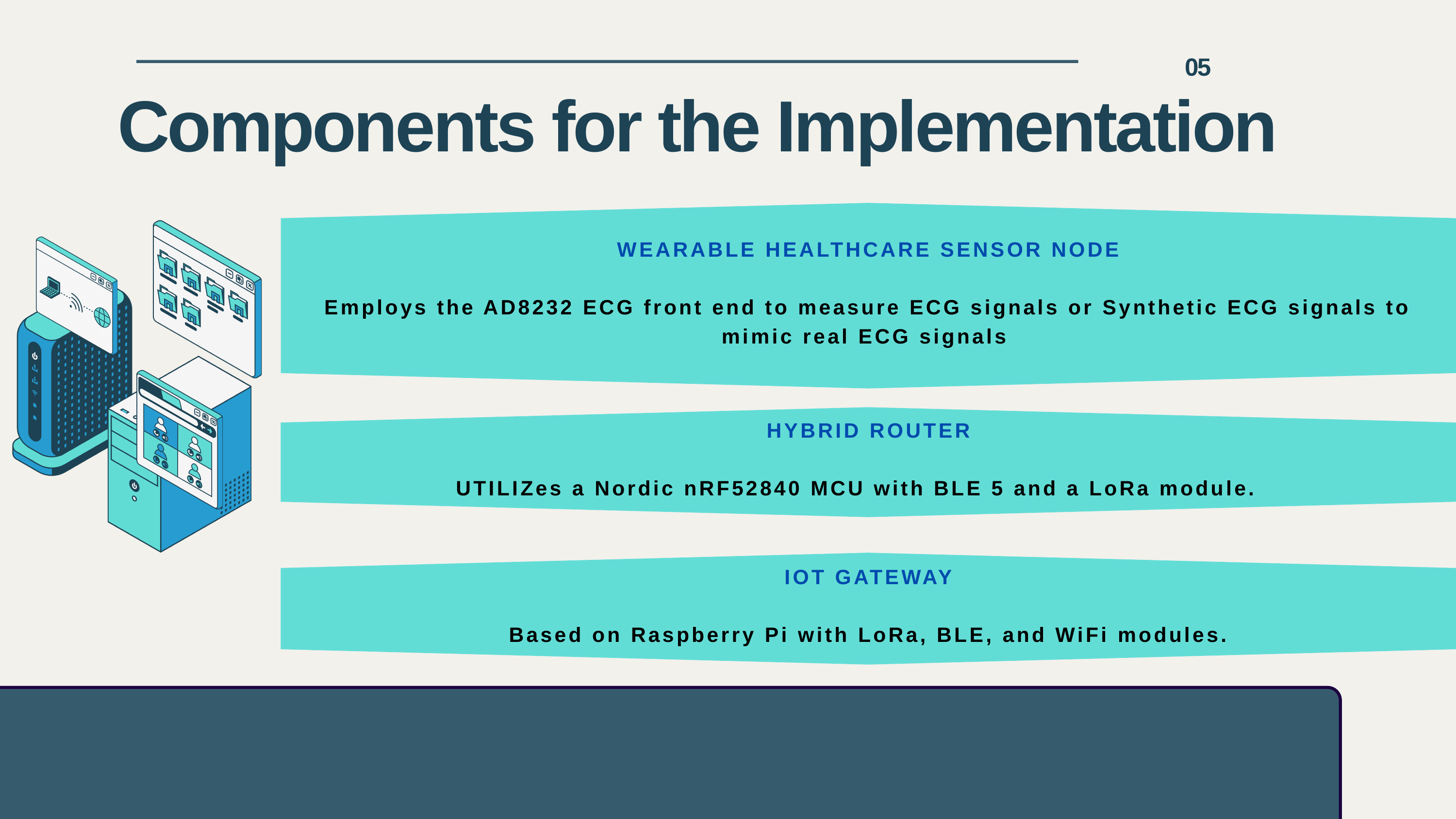

05

Components for the Implementation

WEARABLE HEALTHCARE SENSOR NODE

Employs the AD8232 ECG front end to measure ECG signals or Synthetic ECG signals to mimic real ECG signals

HYBRID ROUTER

UTILIZes a Nordic nRF52840 MCU with BLE 5 and a LoRa module.

IOT GATEWAY

Based on Raspberry Pi with LoRa, BLE, and WiFi modules.